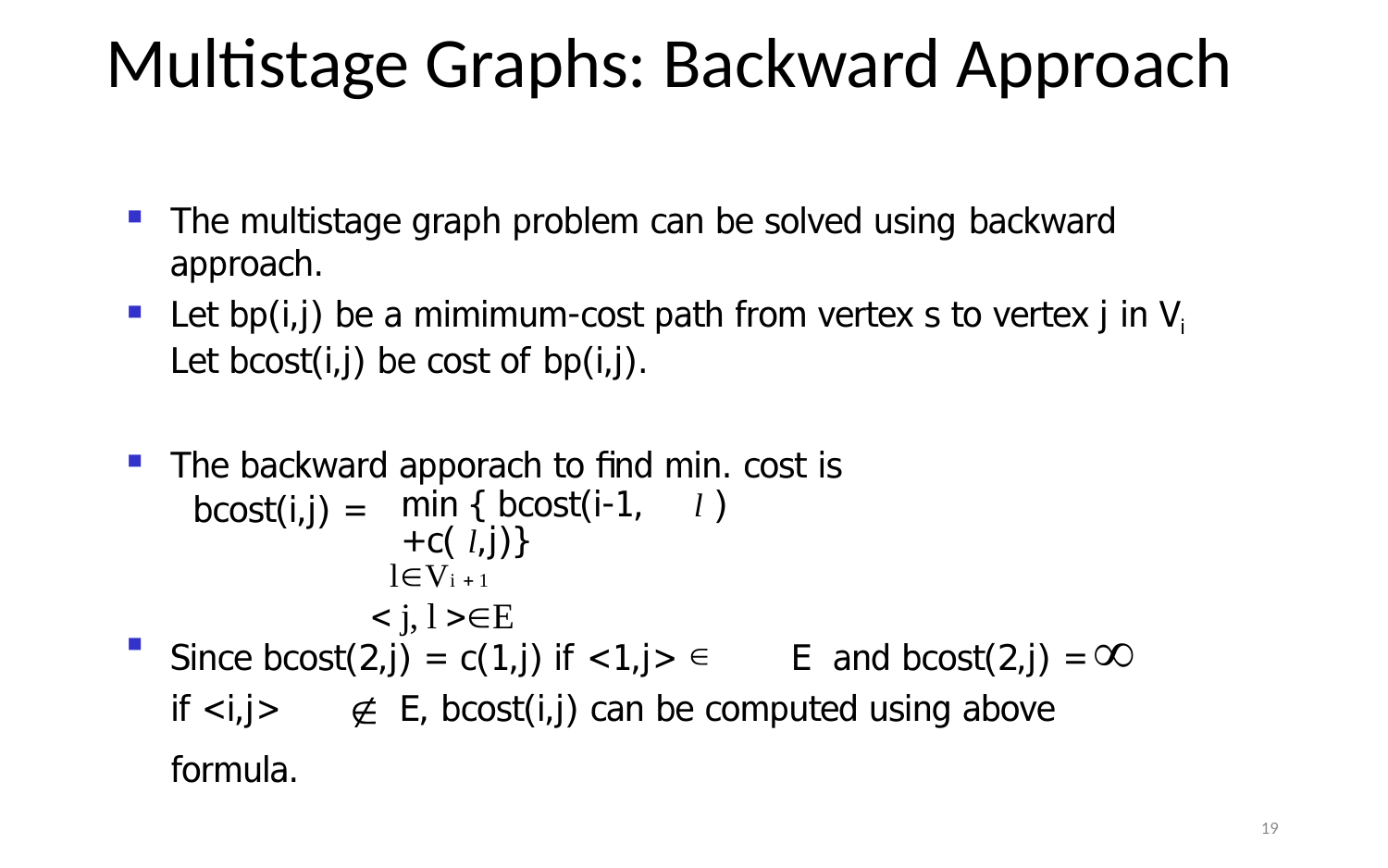

# Multistage Graphs: Backward Approach
The multistage graph problem can be solved using backward
approach.
Let bp(i,j) be a mimimum-cost path from vertex s to vertex j in Vi  Let bcost(i,j) be cost of bp(i,j).

The backward apporach to find min. cost is
bcost(i,j) =
min { bcost(i-1,	l ) +c( l,j)}
l∈Vi + 1
< j, l >∈E
Since bcost(2,j) = c(1,j) if <1,j> ∈	E	and bcost(2,j) =∞
if <i,j>	∉ E, bcost(i,j) can be computed using above formula.
19